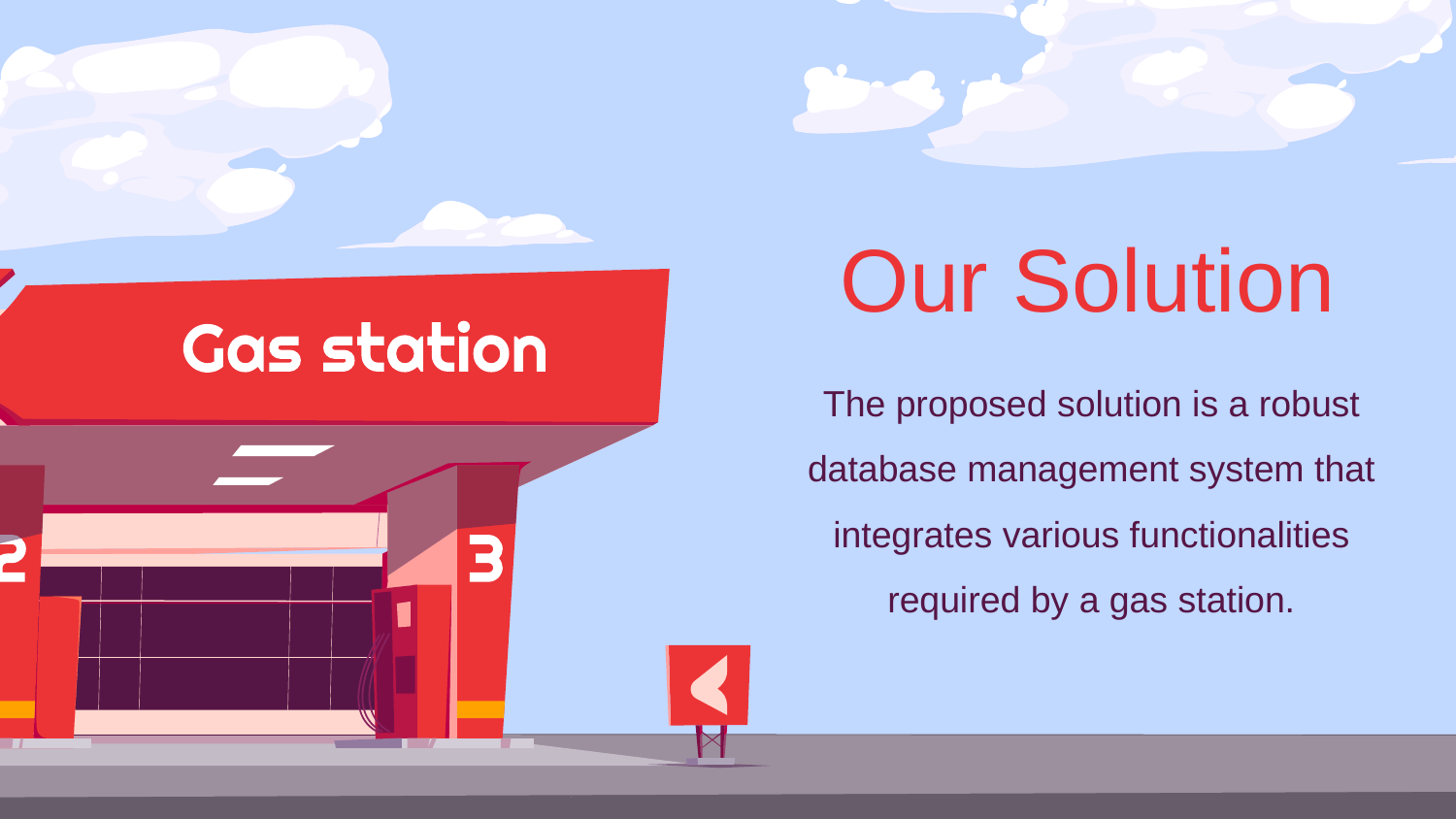

# Our Solution
The proposed solution is a robust database management system that integrates various functionalities required by a gas station.